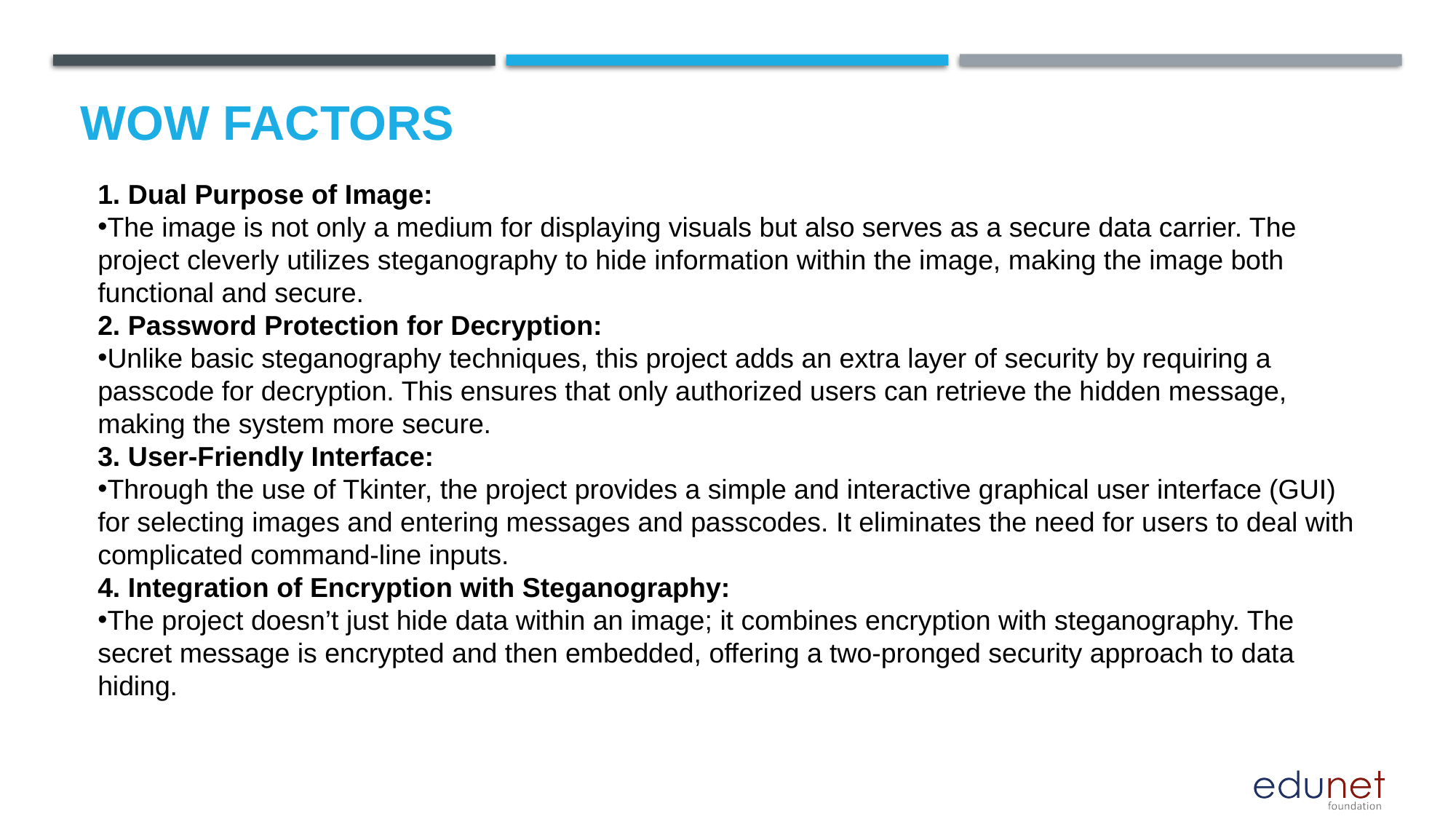

# Wow factors
1. Dual Purpose of Image:
The image is not only a medium for displaying visuals but also serves as a secure data carrier. The project cleverly utilizes steganography to hide information within the image, making the image both functional and secure.
2. Password Protection for Decryption:
Unlike basic steganography techniques, this project adds an extra layer of security by requiring a passcode for decryption. This ensures that only authorized users can retrieve the hidden message, making the system more secure.
3. User-Friendly Interface:
Through the use of Tkinter, the project provides a simple and interactive graphical user interface (GUI) for selecting images and entering messages and passcodes. It eliminates the need for users to deal with complicated command-line inputs.
4. Integration of Encryption with Steganography:
The project doesn’t just hide data within an image; it combines encryption with steganography. The secret message is encrypted and then embedded, offering a two-pronged security approach to data hiding.